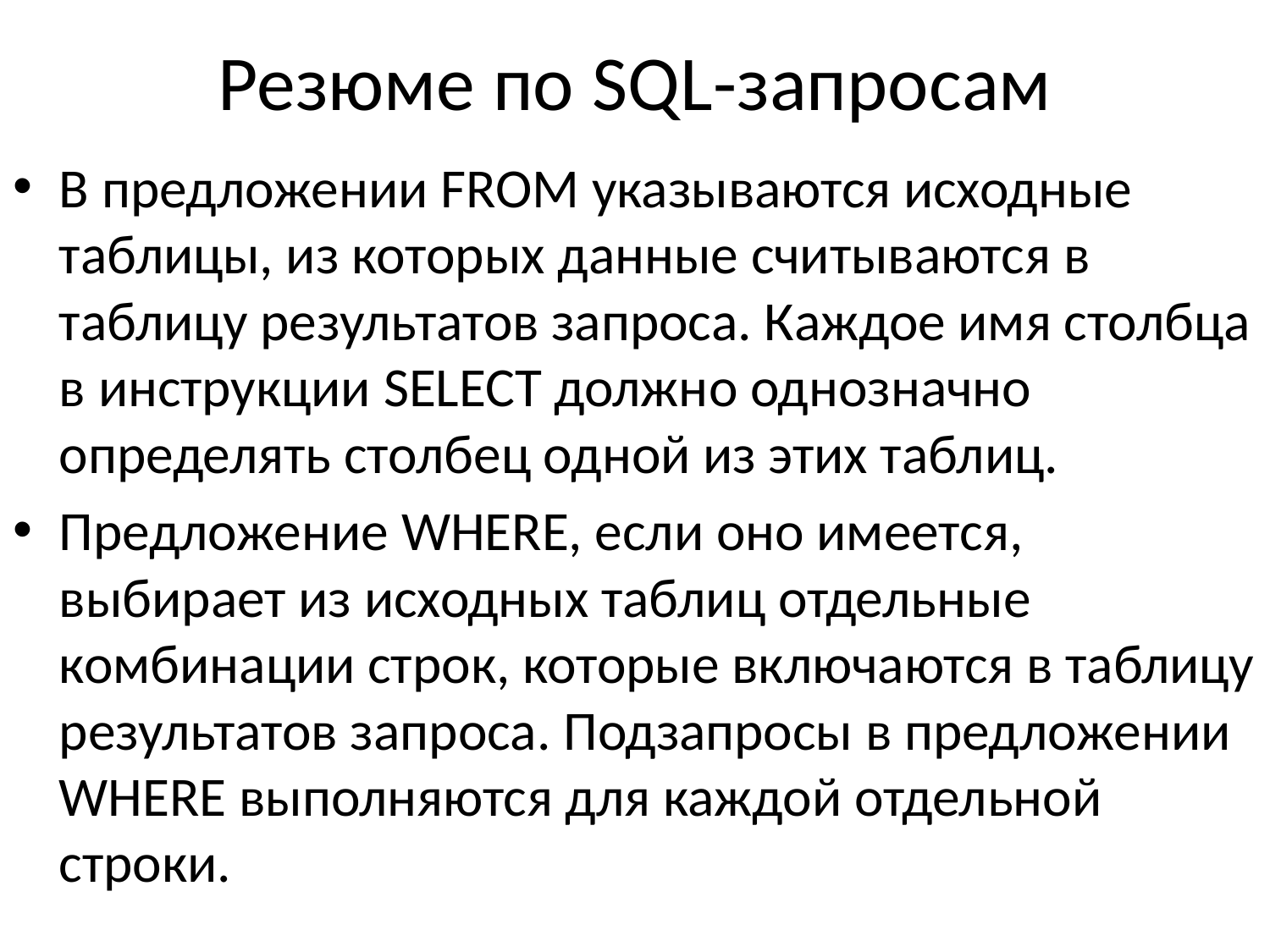

# Резюме по SQL-запросам
В предложении FROM указываются исходные таблицы, из которых данные считываются в таблицу результатов запроса. Каждое имя столбца в инструкции SELECT должно однозначно определять столбец одной из этих таблиц.
Предложение WHERE, если оно имеется, выбирает из исходных таблиц отдельные комбинации строк, которые включаются в таблицу результатов запроса. Подзапросы в предложении WHERE выполняются для каждой отдельной строки.